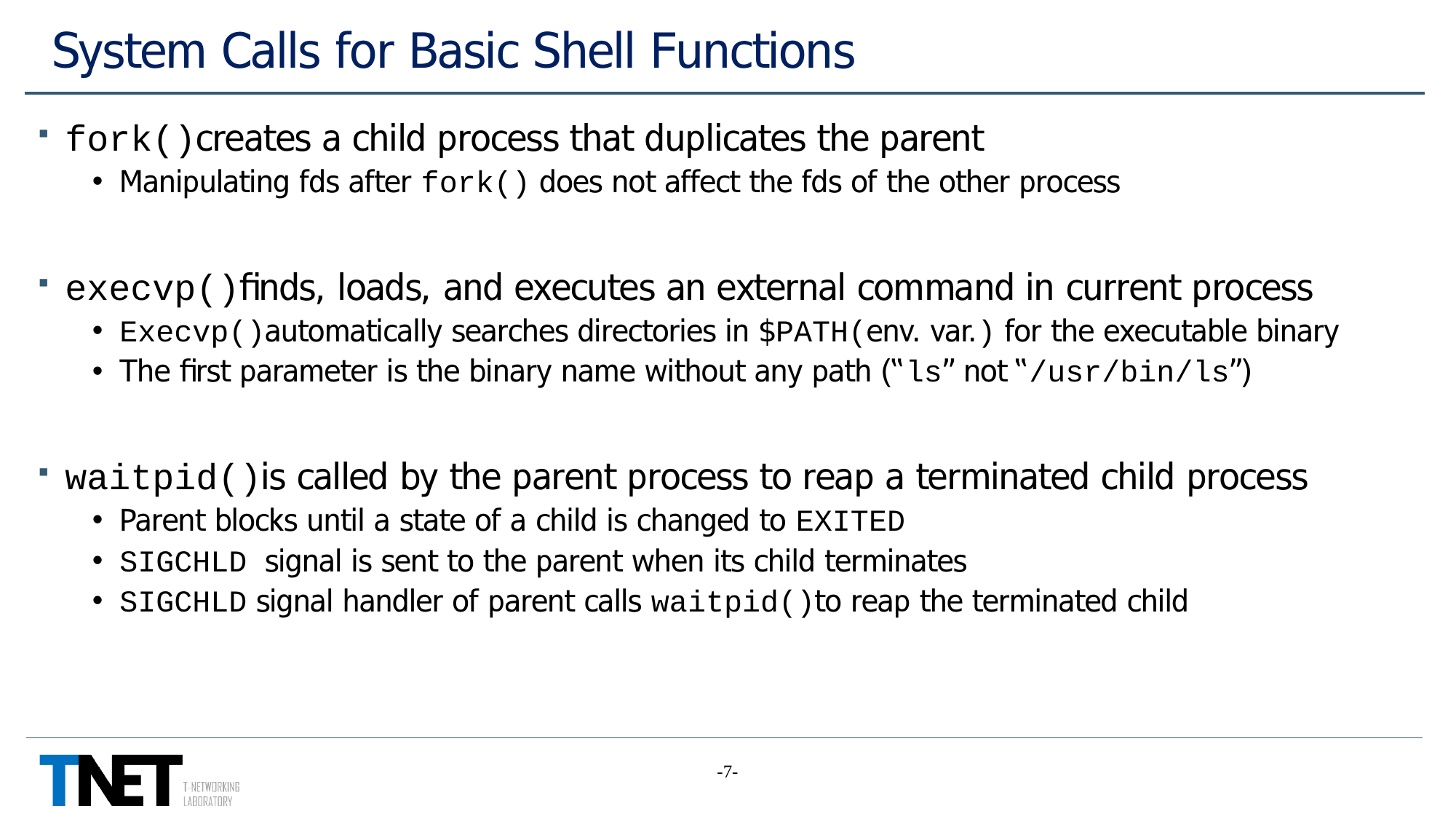

# System Calls for Basic Shell Functions
fork()creates a child process that duplicates the parent
Manipulating fds after fork() does not affect the fds of the other process

execvp()finds, loads, and executes an external command in current process
Execvp()automatically searches directories in $PATH(env. var.) for the executable binary
The first parameter is the binary name without any path (“ls” not “/usr/bin/ls”)

waitpid()is called by the parent process to reap a terminated child process
Parent blocks until a state of a child is changed to EXITED
SIGCHLD signal is sent to the parent when its child terminates
SIGCHLD signal handler of parent calls waitpid()to reap the terminated child

-7-